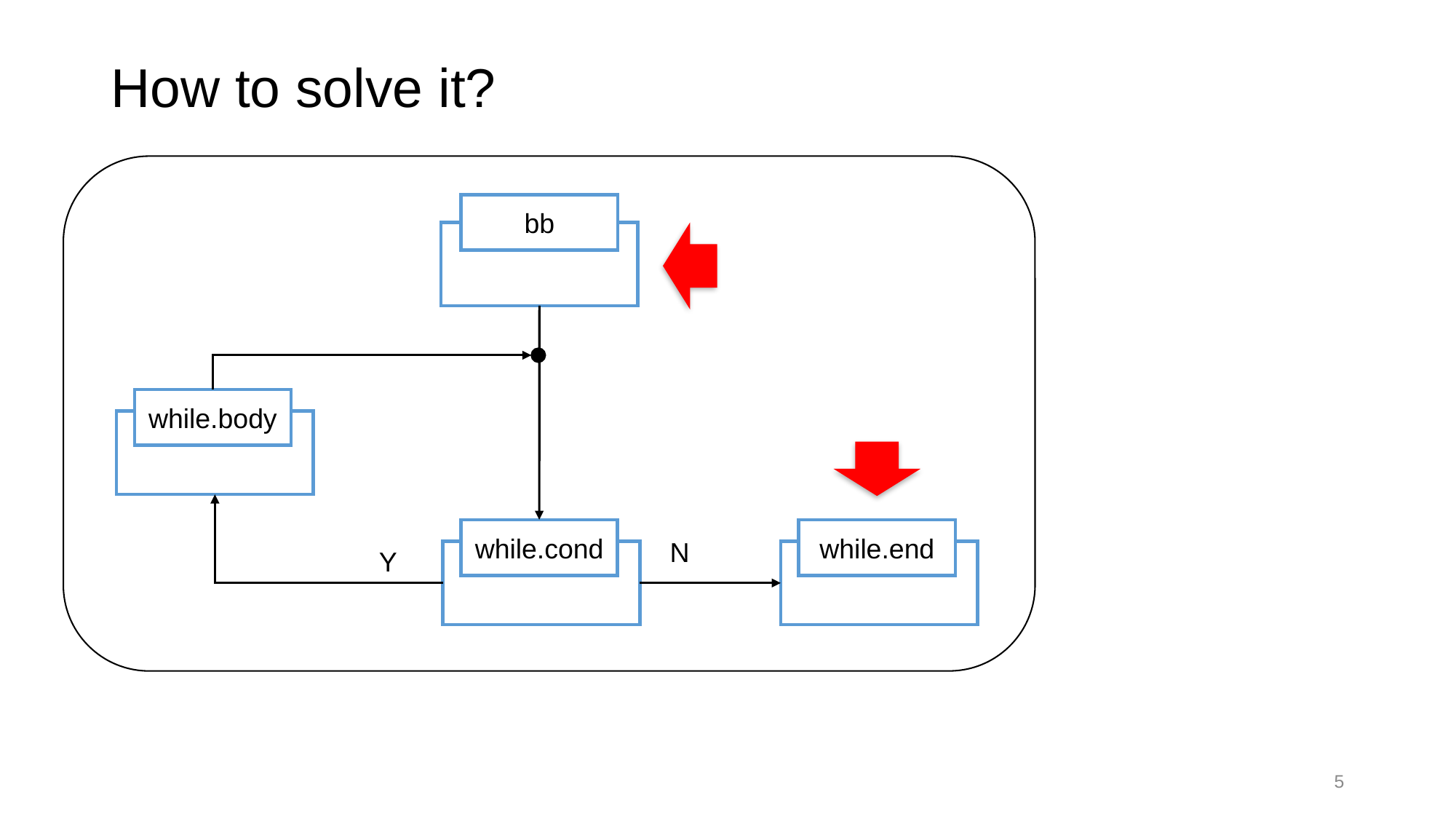

# How to solve it?

bb

while.body

while.cond
while.end
N
Y

5